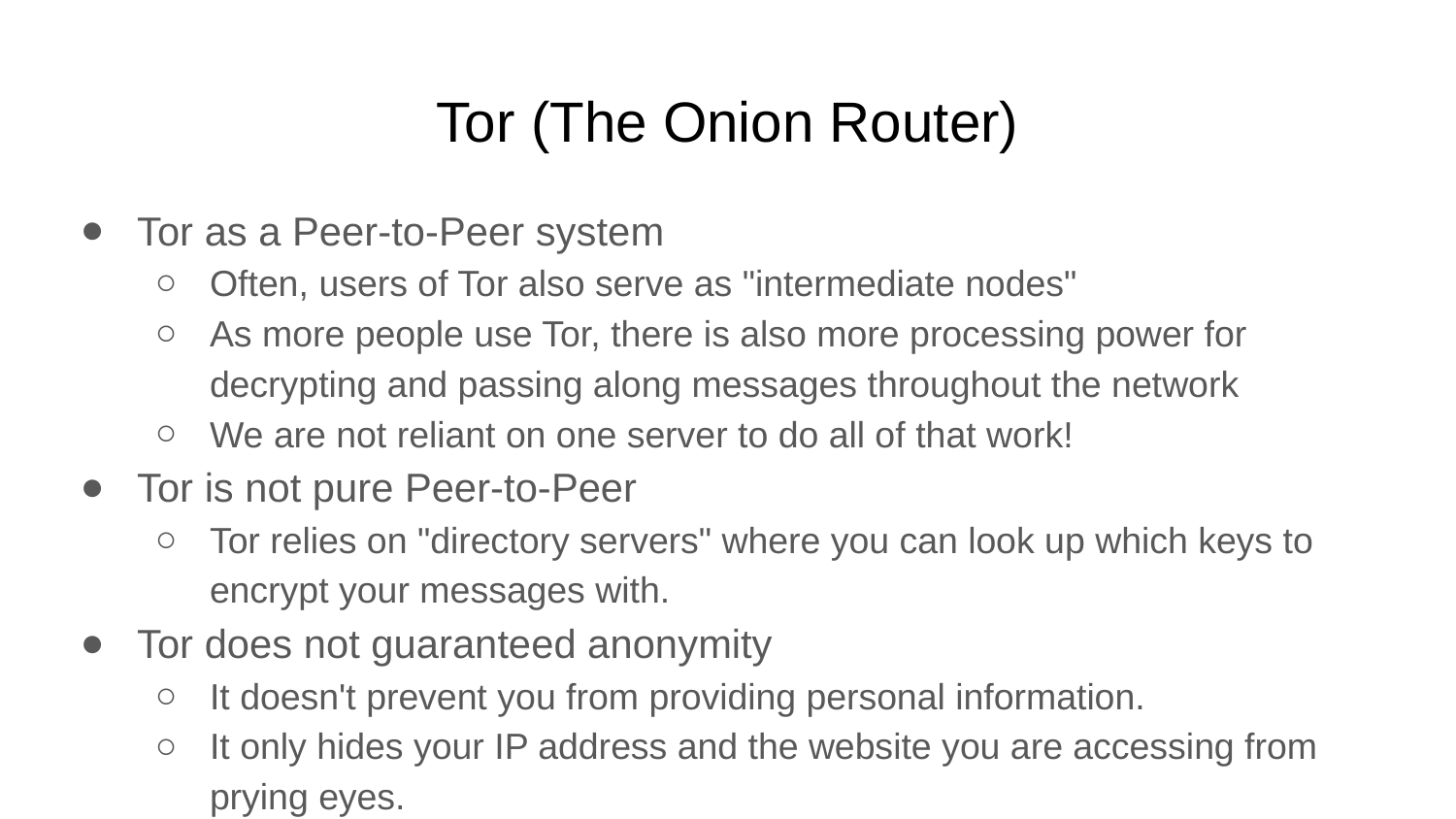

# Tor (The Onion Router)
Tor as a Peer-to-Peer system
Often, users of Tor also serve as "intermediate nodes"
As more people use Tor, there is also more processing power for decrypting and passing along messages throughout the network
We are not reliant on one server to do all of that work!
Tor is not pure Peer-to-Peer
Tor relies on "directory servers" where you can look up which keys to encrypt your messages with.
Tor does not guaranteed anonymity
It doesn't prevent you from providing personal information.
It only hides your IP address and the website you are accessing from prying eyes.